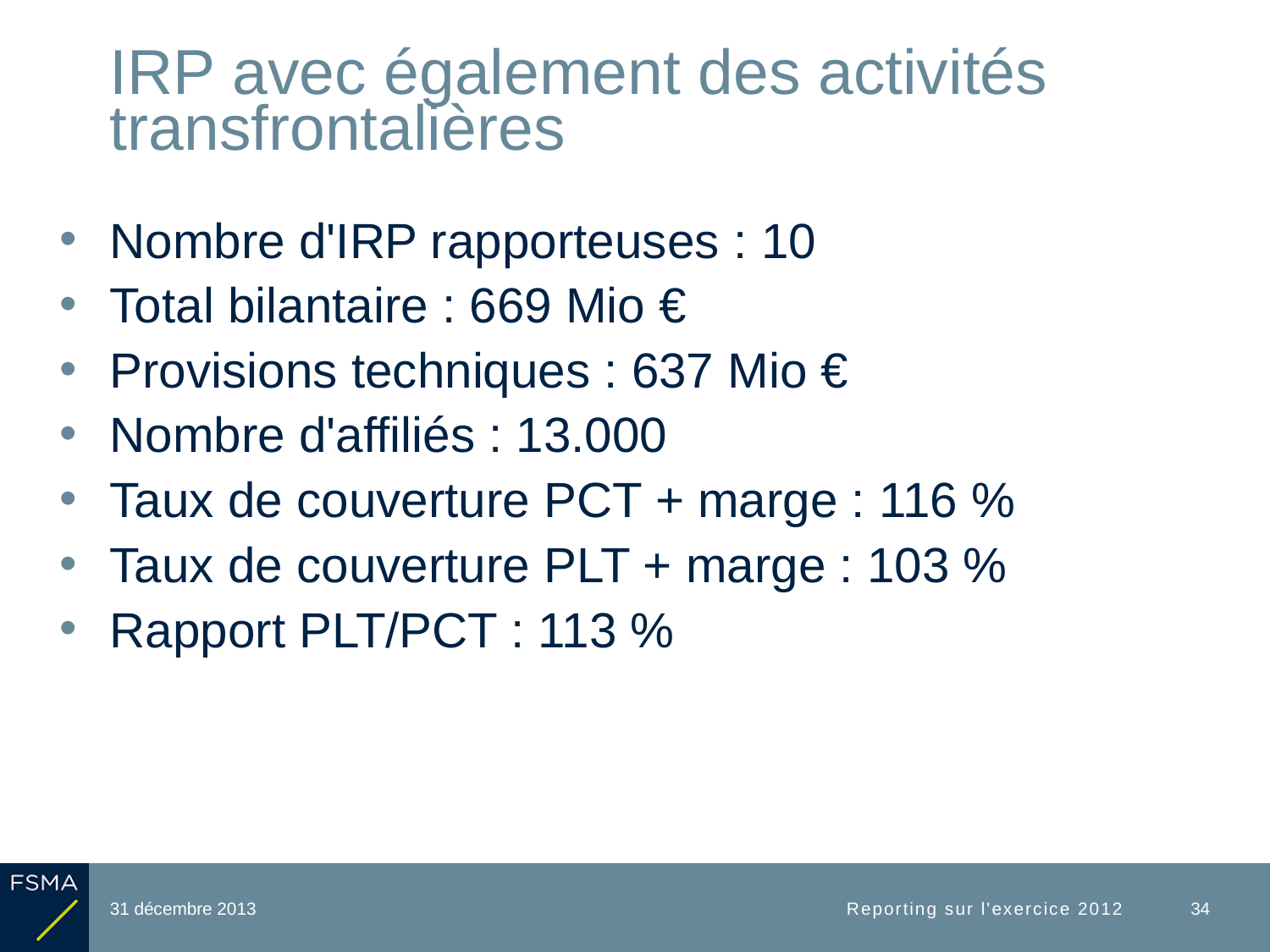

# IRP avec également des activités transfrontalières
Nombre d'IRP rapporteuses : 10
Total bilantaire : 669 Mio €
Provisions techniques : 637 Mio €
Nombre d'affiliés : 13.000
Taux de couverture PCT + marge : 116 %
Taux de couverture PLT + marge : 103 %
Rapport PLT/PCT : 113 %

31 décembre 2013
Reporting sur l'exercice 2012
34